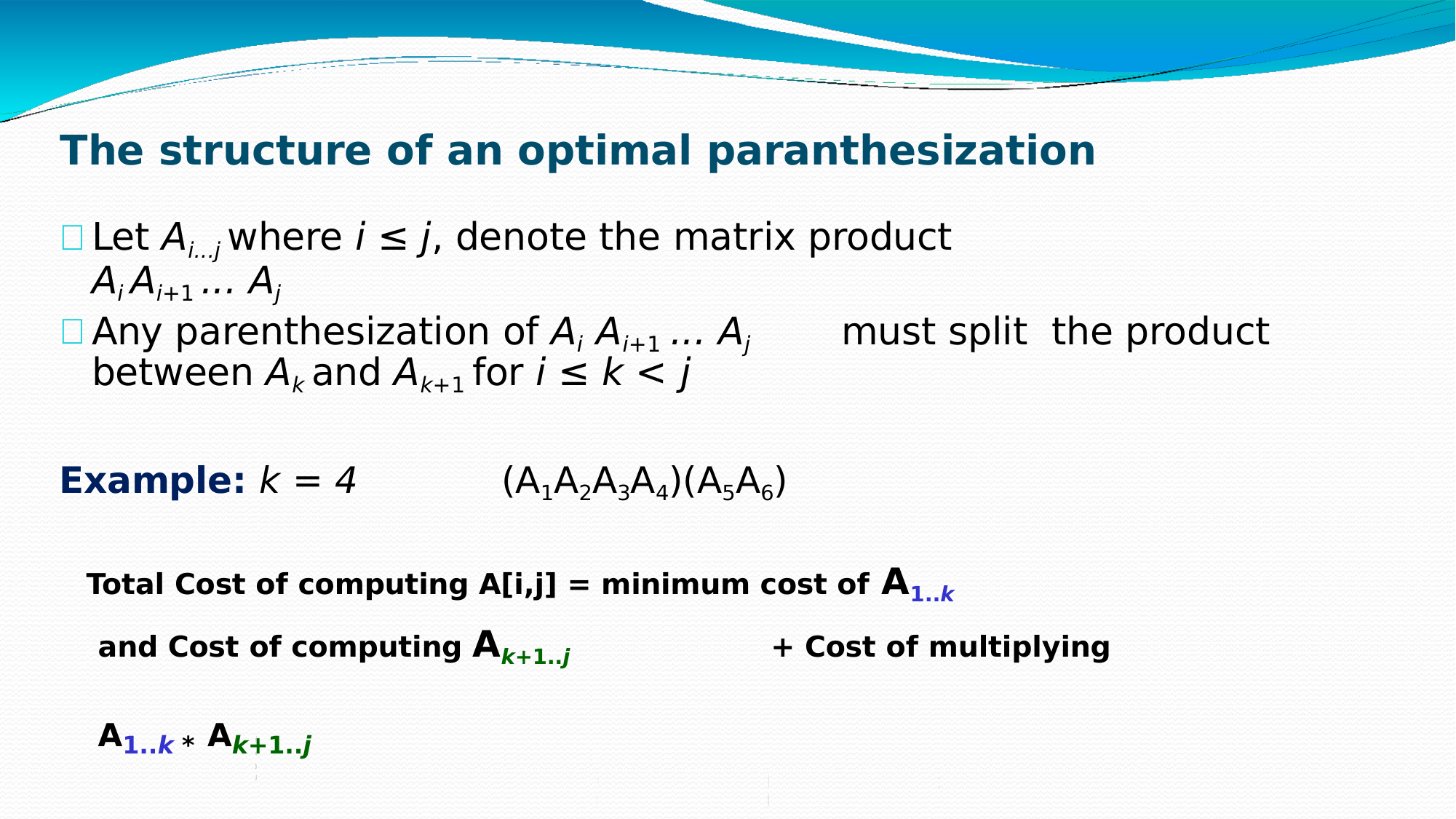

# The structure of an optimal paranthesization
Let Ai...j where i ≤ j, denote the matrix product
Ai Ai+1 ... Aj
Any parenthesization of Ai  Ai+1 ... Aj	must split  the product between Ak and Ak+1 for i ≤ k < j

Example: k = 4	(A1A2A3A4)(A5A6)

Total Cost of computing A[i,j] = minimum cost of A1..k
and Cost of computing Ak+1..j
A1..k * Ak+1..j
+ Cost of multiplying
Department of Computer science and Engineering         CSB4201 - DESIGN AND ANALYSIS AND ALGORITHMS
27